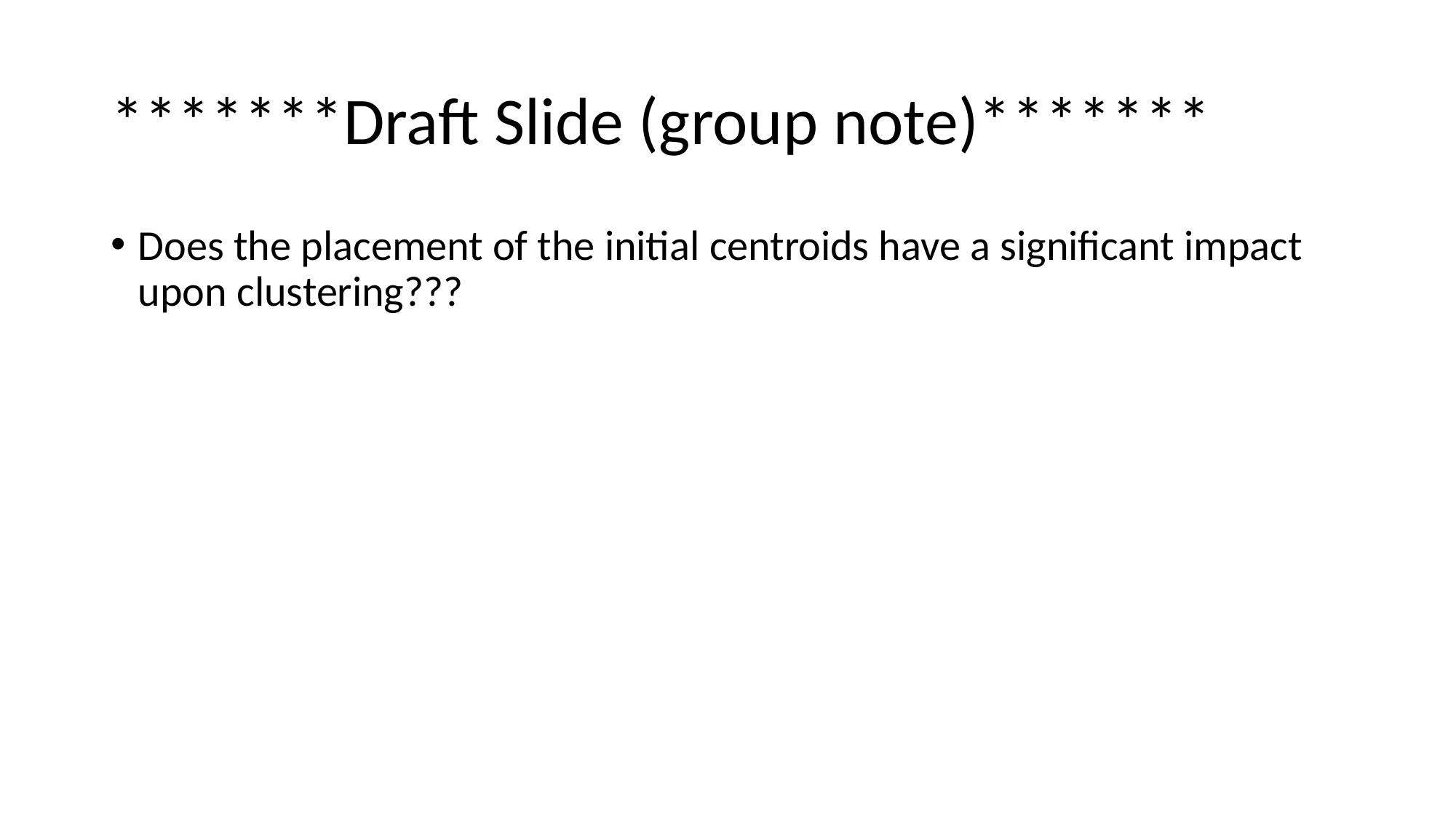

# *******Draft Slide (group note)*******
Does the placement of the initial centroids have a significant impact upon clustering???